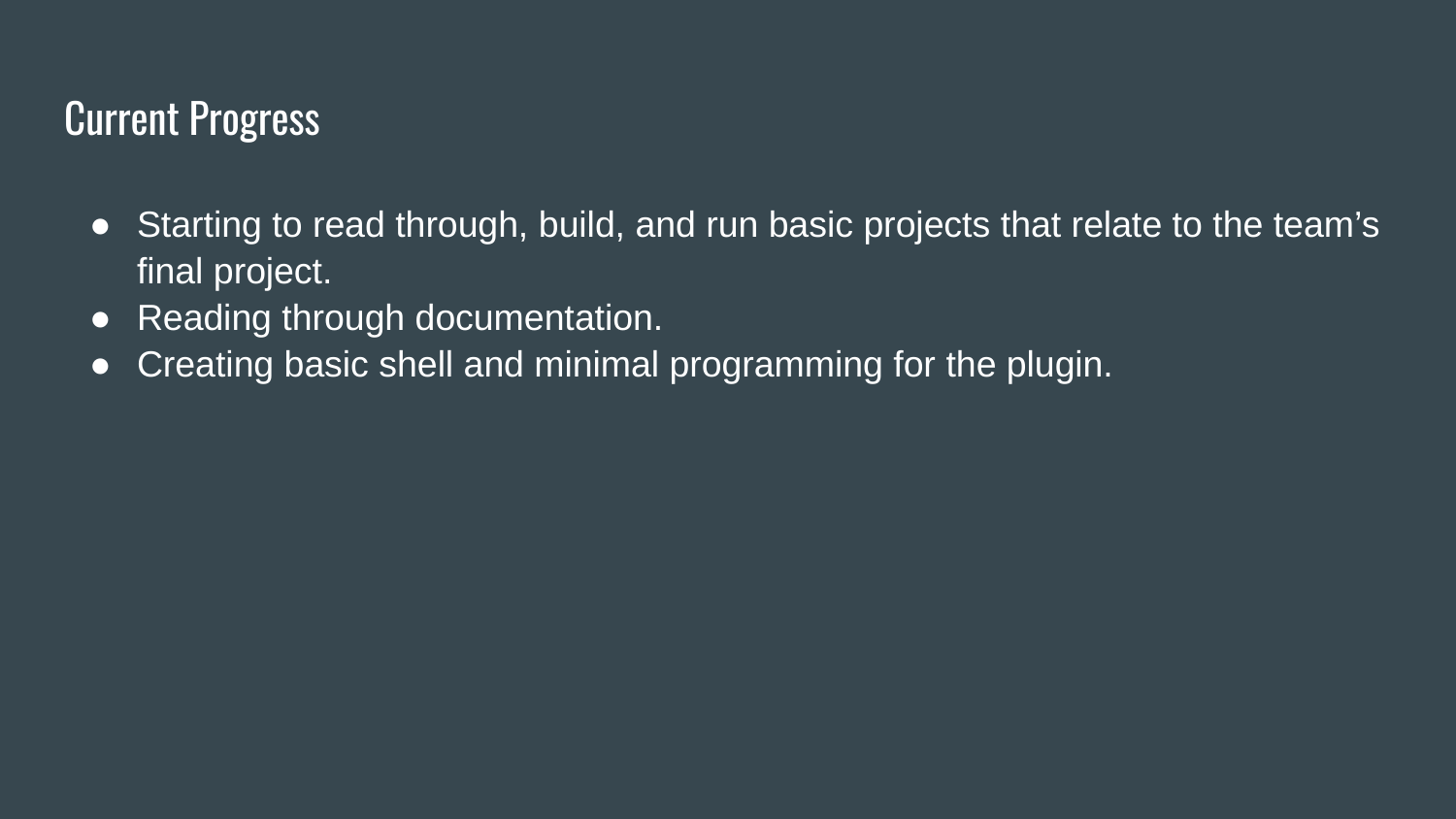

# Current Progress
Starting to read through, build, and run basic projects that relate to the team’s final project.
Reading through documentation.
Creating basic shell and minimal programming for the plugin.